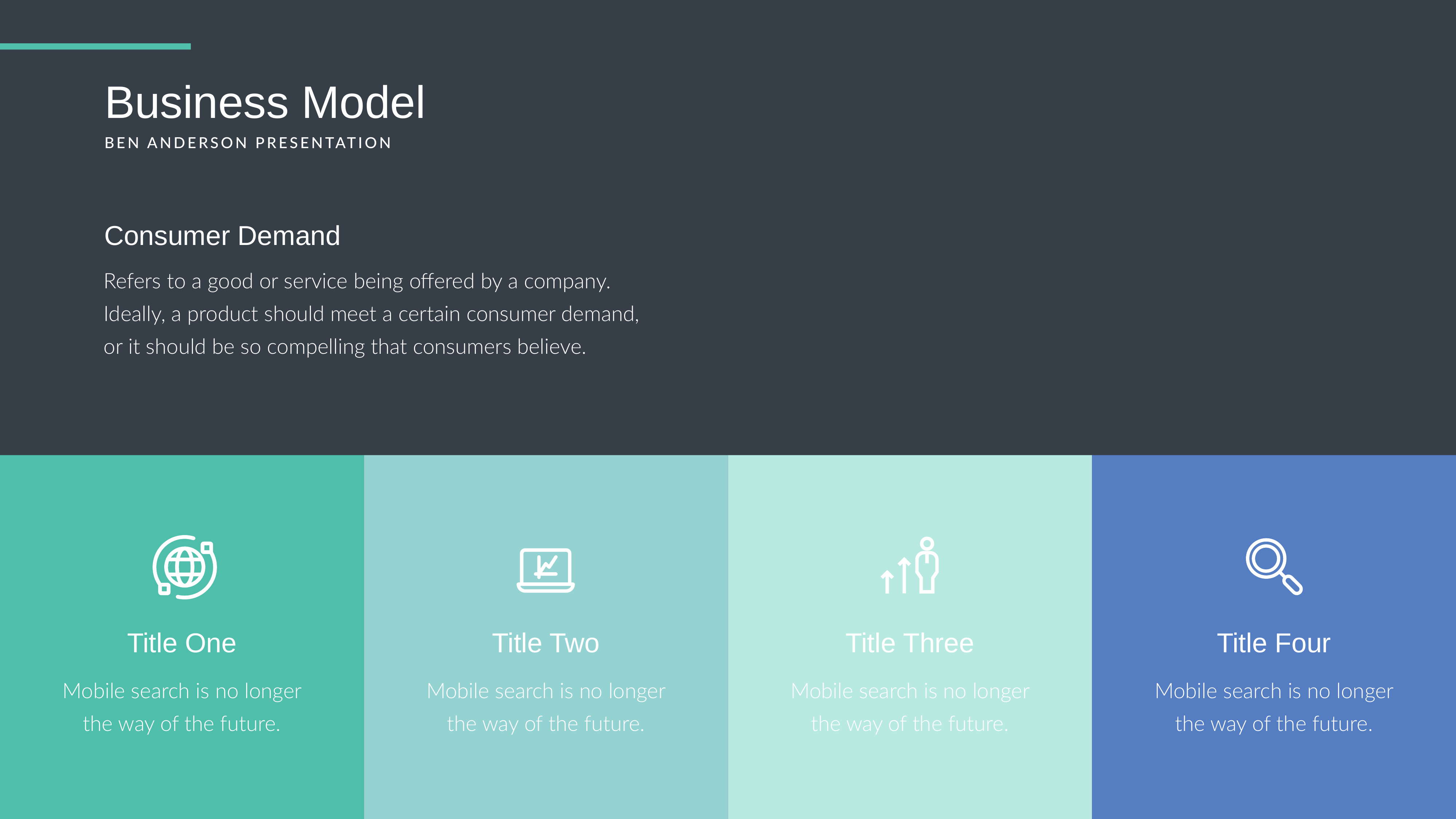

Business Model
BEN ANDERSON PRESENTATION
Consumer Demand
Refers to a good or service being offered by a company. Ideally, a product should meet a certain consumer demand, or it should be so compelling that consumers believe.

Title One
Mobile search is no longer the way of the future.
Title Two
Mobile search is no longer the way of the future.
Title Three
Mobile search is no longer the way of the future.
Title Four
Mobile search is no longer the way of the future.